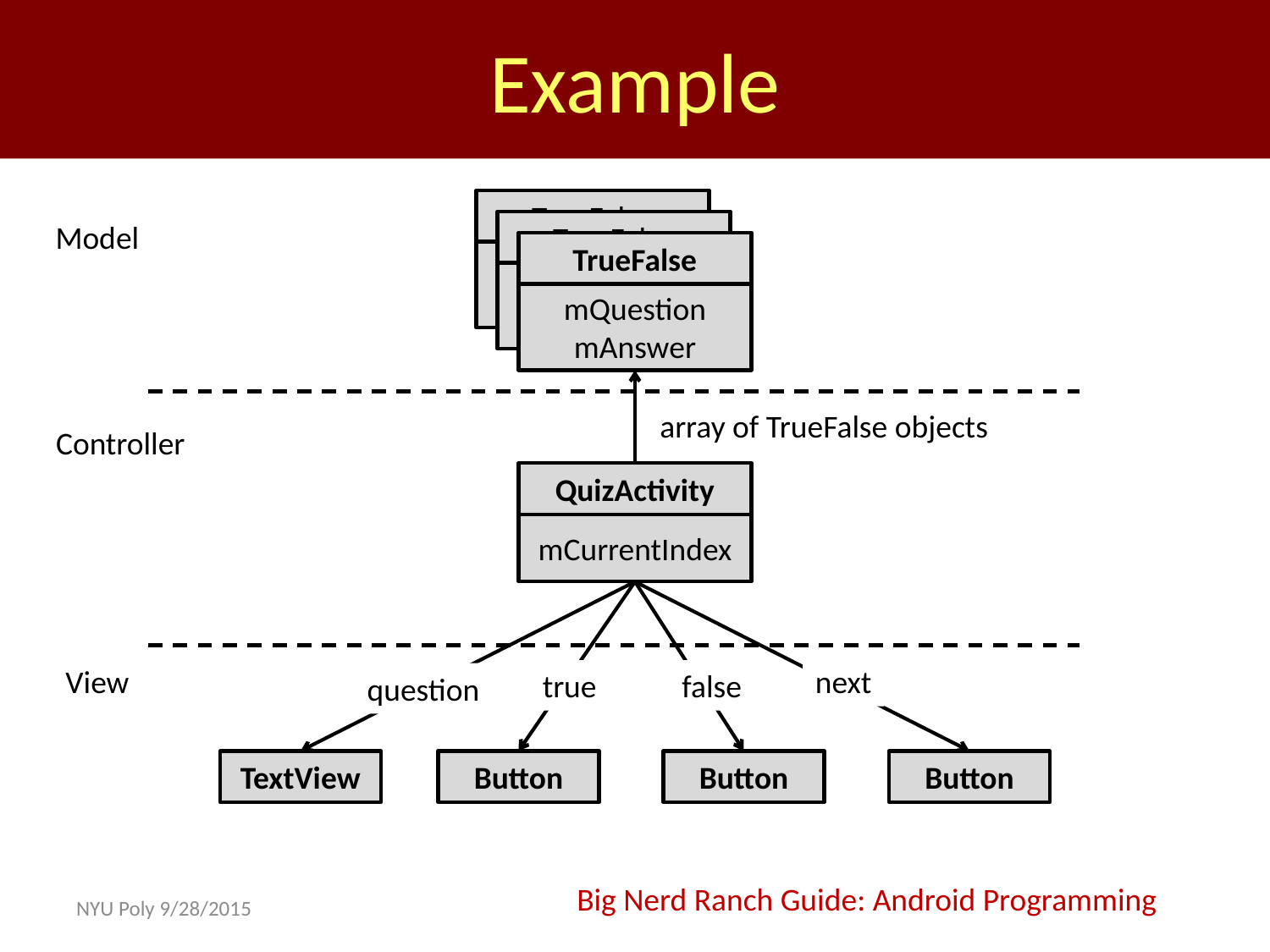

Example
TrueFalse
mQuestion
mAnswer
TrueFalse
mQuestion
mAnswer
TrueFalse
mQuestion
mAnswer
Model
array of TrueFalse objects
Controller
QuizActivity
mCurrentIndex
View
next
true
false
question
TextView
Button
Button
Button
Big Nerd Ranch Guide: Android Programming
NYU Poly 9/28/2015